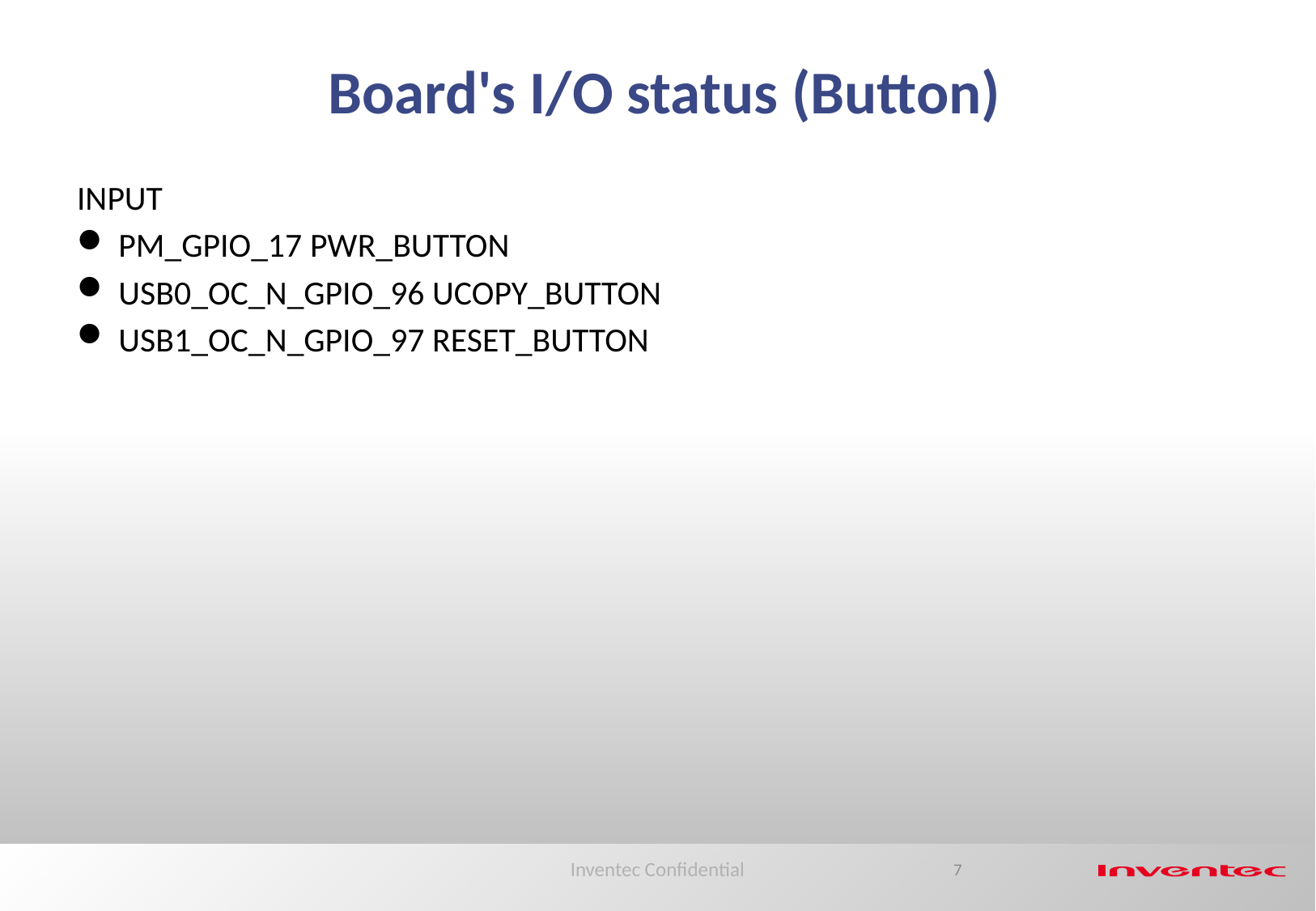

# Board's I/O status (Button)
INPUT
PM_GPIO_17 PWR_BUTTON
USB0_OC_N_GPIO_96 UCOPY_BUTTON
USB1_OC_N_GPIO_97 RESET_BUTTON
Inventec Confidential
7